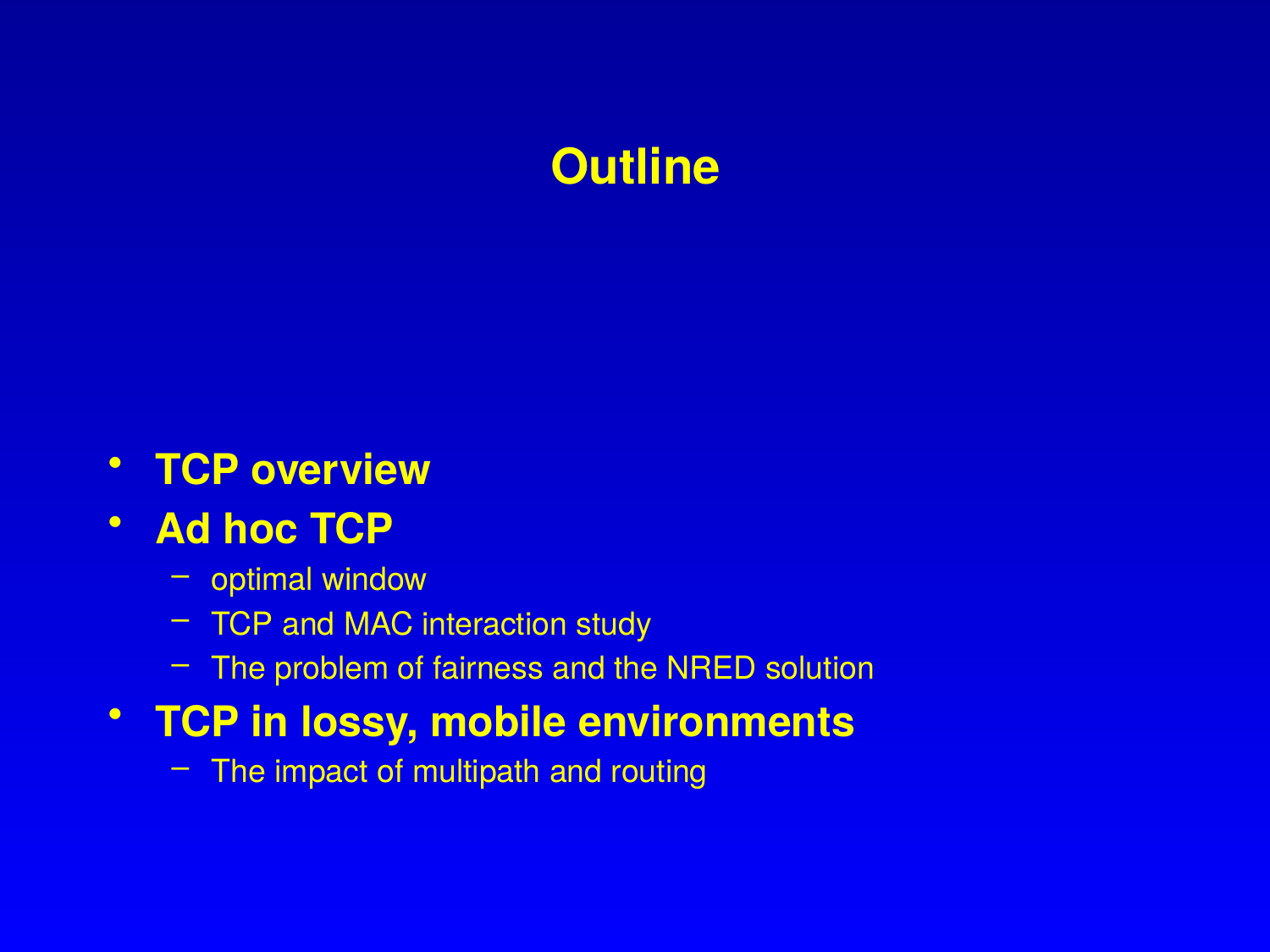

# Outline

TCP overview
Ad hoc TCP
optimal window
TCP and MAC interaction study
The problem of fairness and the NRED solution
TCP in lossy, mobile environments
The impact of multipath and routing